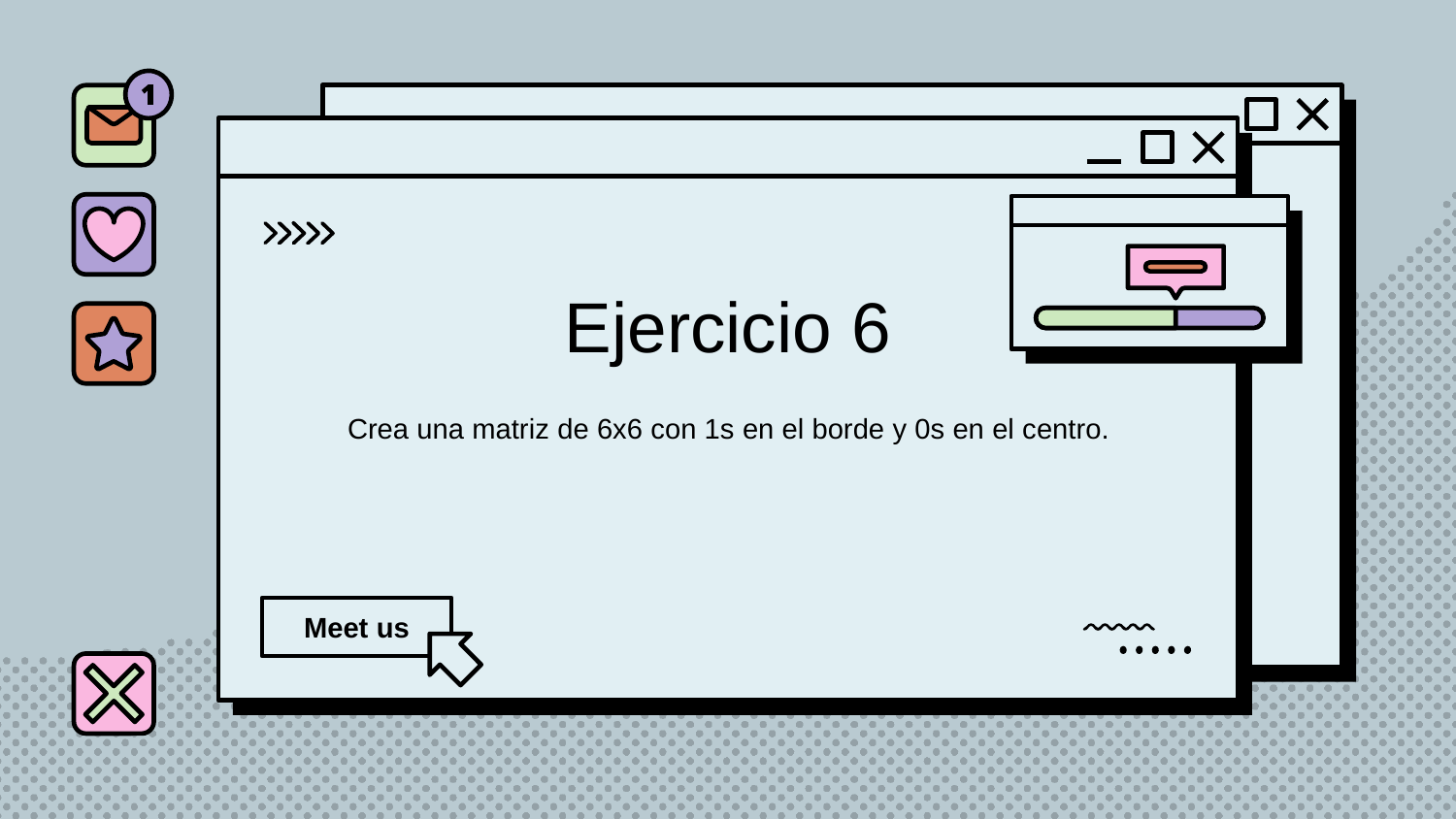

# Ejercicio 6

Crea una matriz de 6x6 con 1s en el borde y 0s en el centro.
Meet us